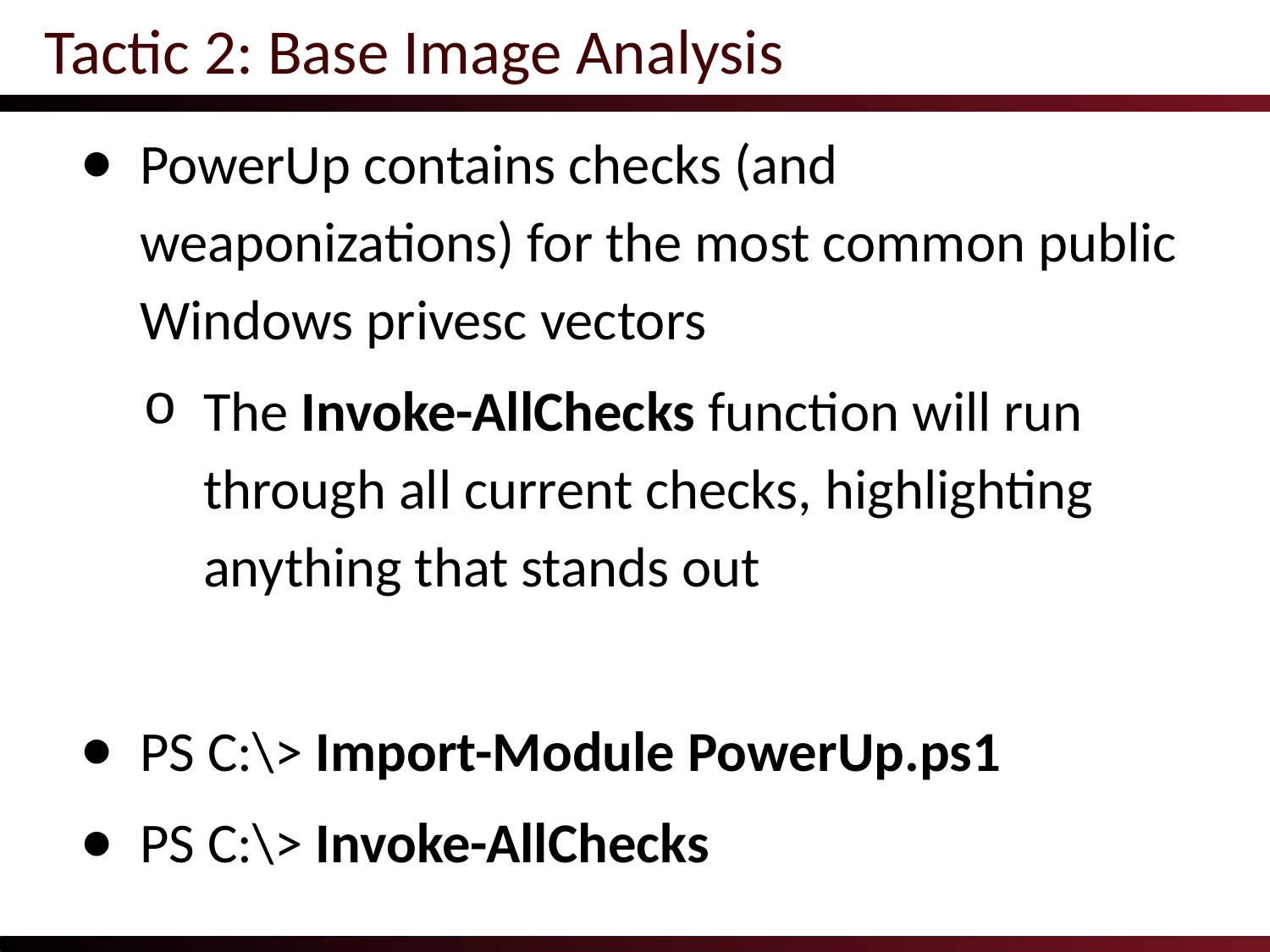

# Tactic 2: Base Image Analysis
PowerUp contains checks (and weaponizations) for the most common public Windows privesc vectors
The Invoke-AllChecks function will run through all current checks, highlighting anything that stands out

PS C:\> Import-Module PowerUp.ps1
PS C:\> Invoke-AllChecks